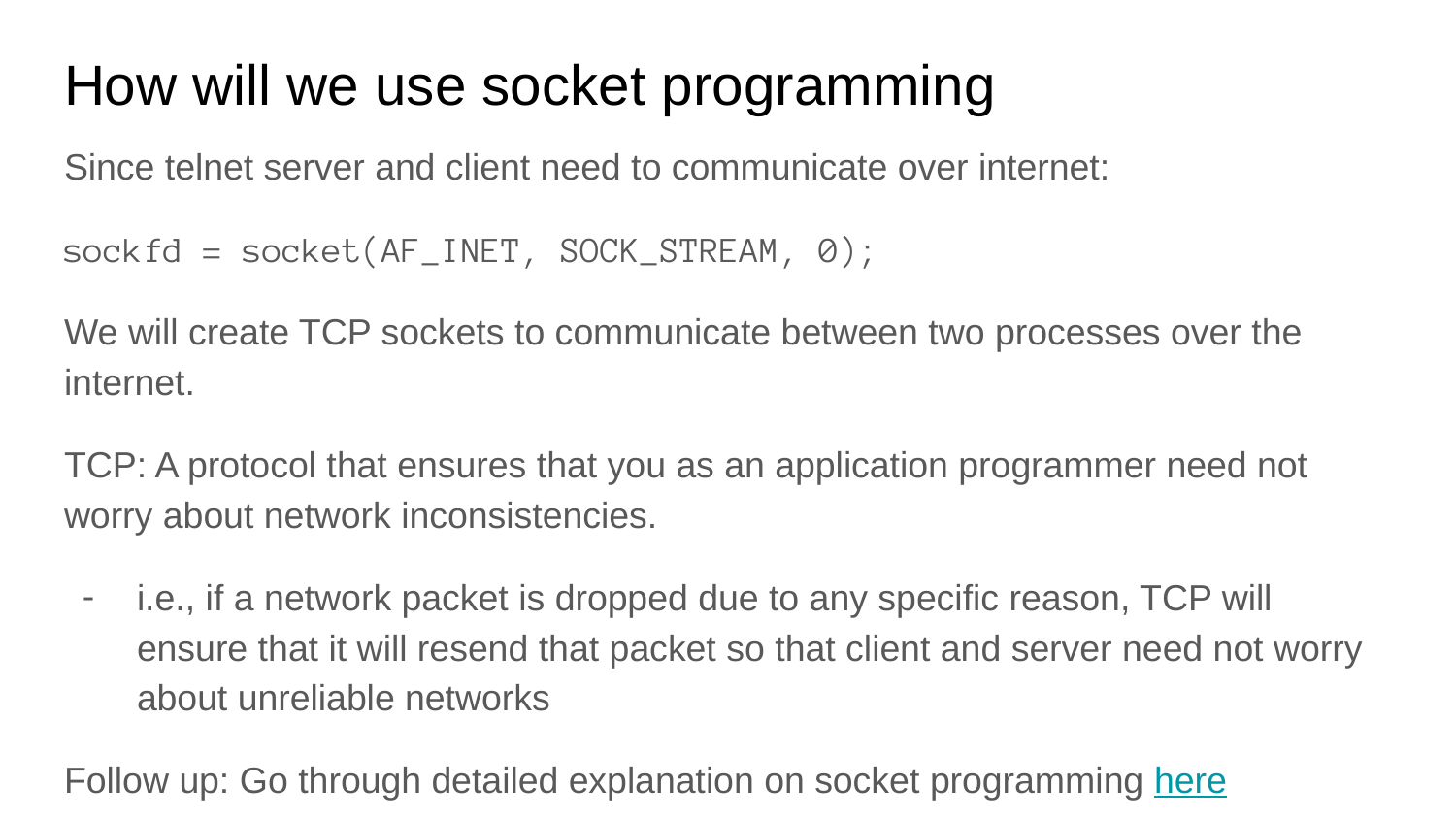

# How will we use socket programming
Since telnet server and client need to communicate over internet:
sockfd = socket(AF_INET, SOCK_STREAM, 0);
We will create TCP sockets to communicate between two processes over the internet.
TCP: A protocol that ensures that you as an application programmer need not worry about network inconsistencies.
i.e., if a network packet is dropped due to any specific reason, TCP will ensure that it will resend that packet so that client and server need not worry about unreliable networks
Follow up: Go through detailed explanation on socket programming here